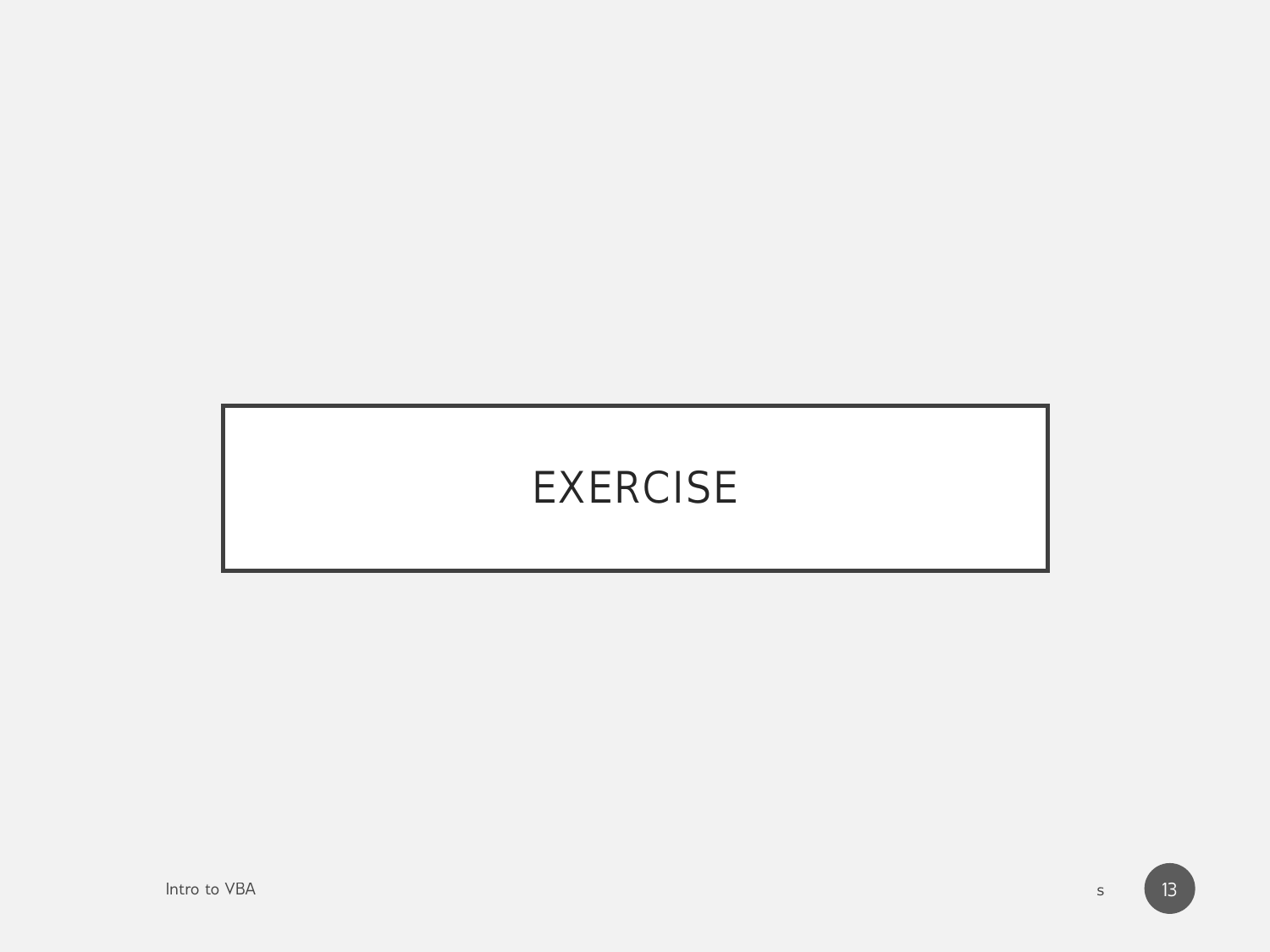

# EXERCISE
13
Intro to VBA
  s